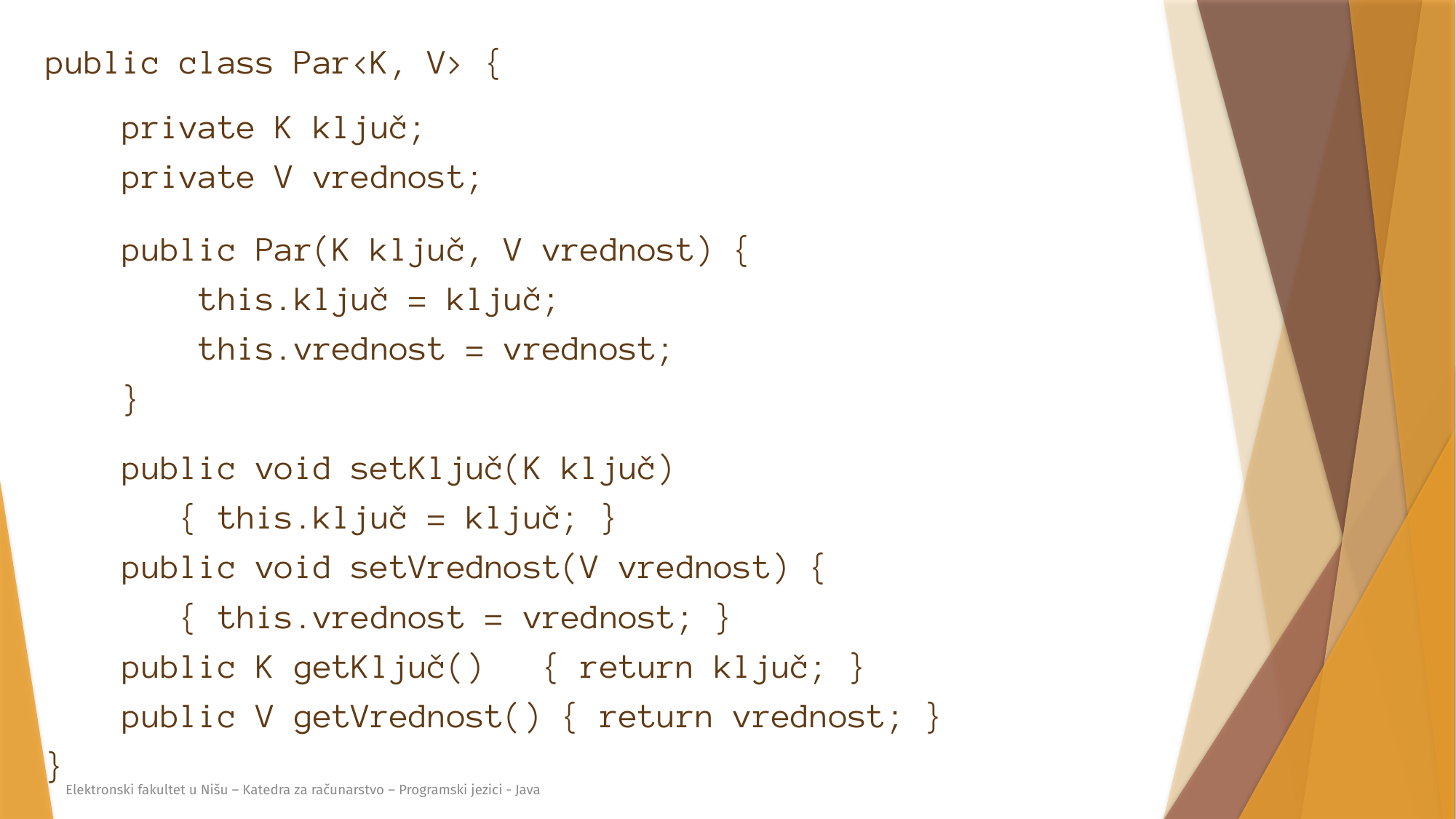

public class Par<K, V> {

    private K ključ;
    private V vrednost;

    public Par(K ključ, V vrednost) {
        this.ključ = ključ;
        this.vrednost = vrednost;
    }

    public void setKljuč(K ključ)
       { this.ključ = ključ; }
    public void setVrednost(V vrednost) {
       { this.vrednost = vrednost; }
    public K getKljuč()   { return ključ; }
    public V getVrednost() { return vrednost; }
}
Elektronski fakultet u Nišu – Katedra za računarstvo – Programski jezici - Java